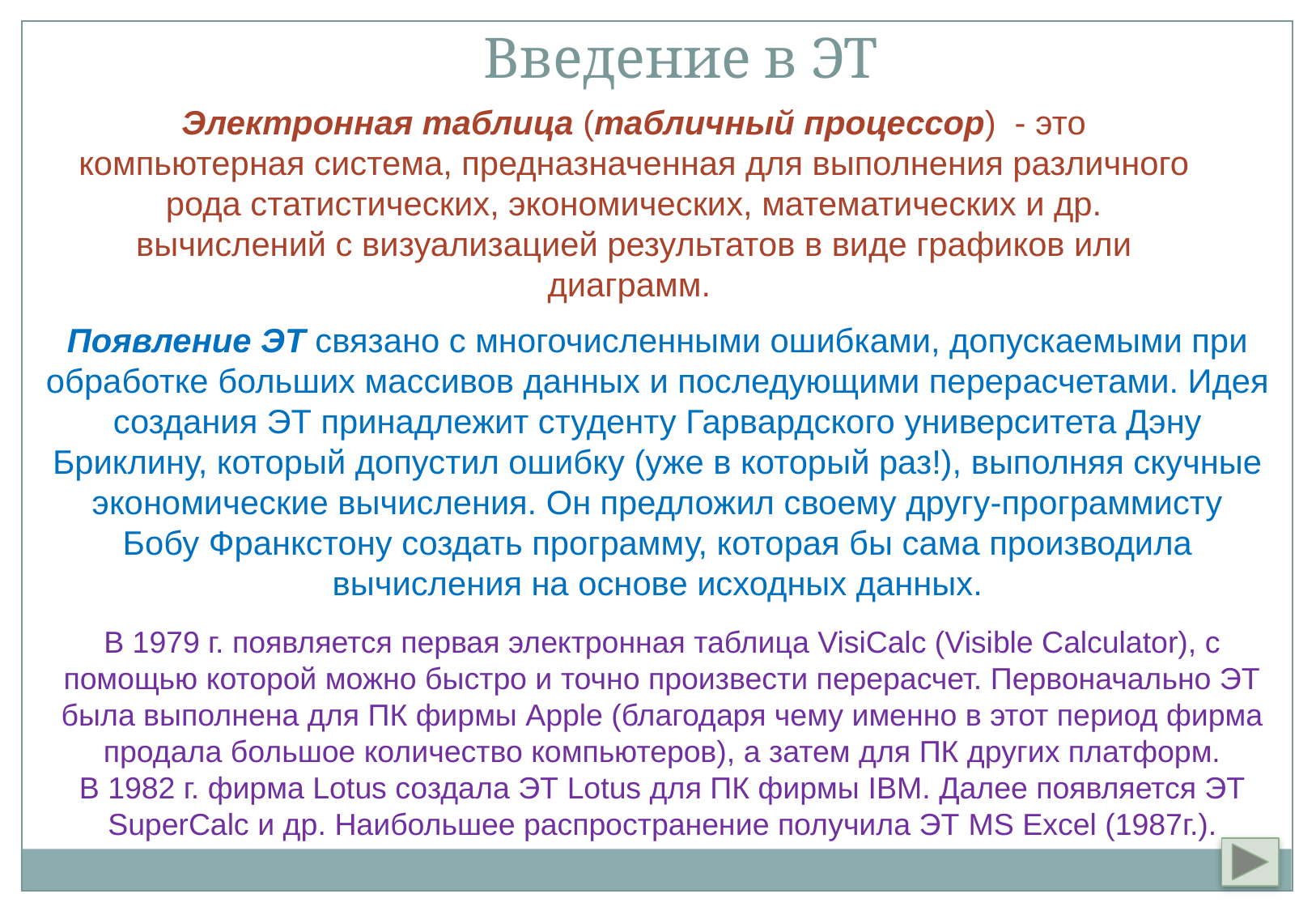

Введение в ЭТ
Электронная таблица (табличный процессор)  - это компьютерная система, предназначенная для выполнения различного рода статистических, экономических, математических и др. вычислений с визуализацией результатов в виде графиков или диаграмм.
Появление ЭТ связано с многочисленными ошибками, допускаемыми при обработке больших массивов данных и последующими перерасчетами. Идея создания ЭТ принадлежит студенту Гарвардского университета Дэну Бриклину, который допустил ошибку (уже в который раз!), выполняя скучные экономические вычисления. Он предложил своему другу-программисту Бобу Франкстону создать программу, которая бы сама производила вычисления на основе исходных данных.
В 1979 г. появляется первая электронная таблица VisiCalc (Visible Calculator), с помощью которой можно быстро и точно произвести перерасчет. Первоначально ЭТ была выполнена для ПК фирмы Apple (благодаря чему именно в этот период фирма продала большое количество компьютеров), а затем для ПК других платформ.
В 1982 г. фирма Lotus создала ЭТ Lotus для ПК фирмы IBM. Далее появляется ЭТ SuperCalc и др. Наибольшее распространение получила ЭТ MS Excel (1987г.).